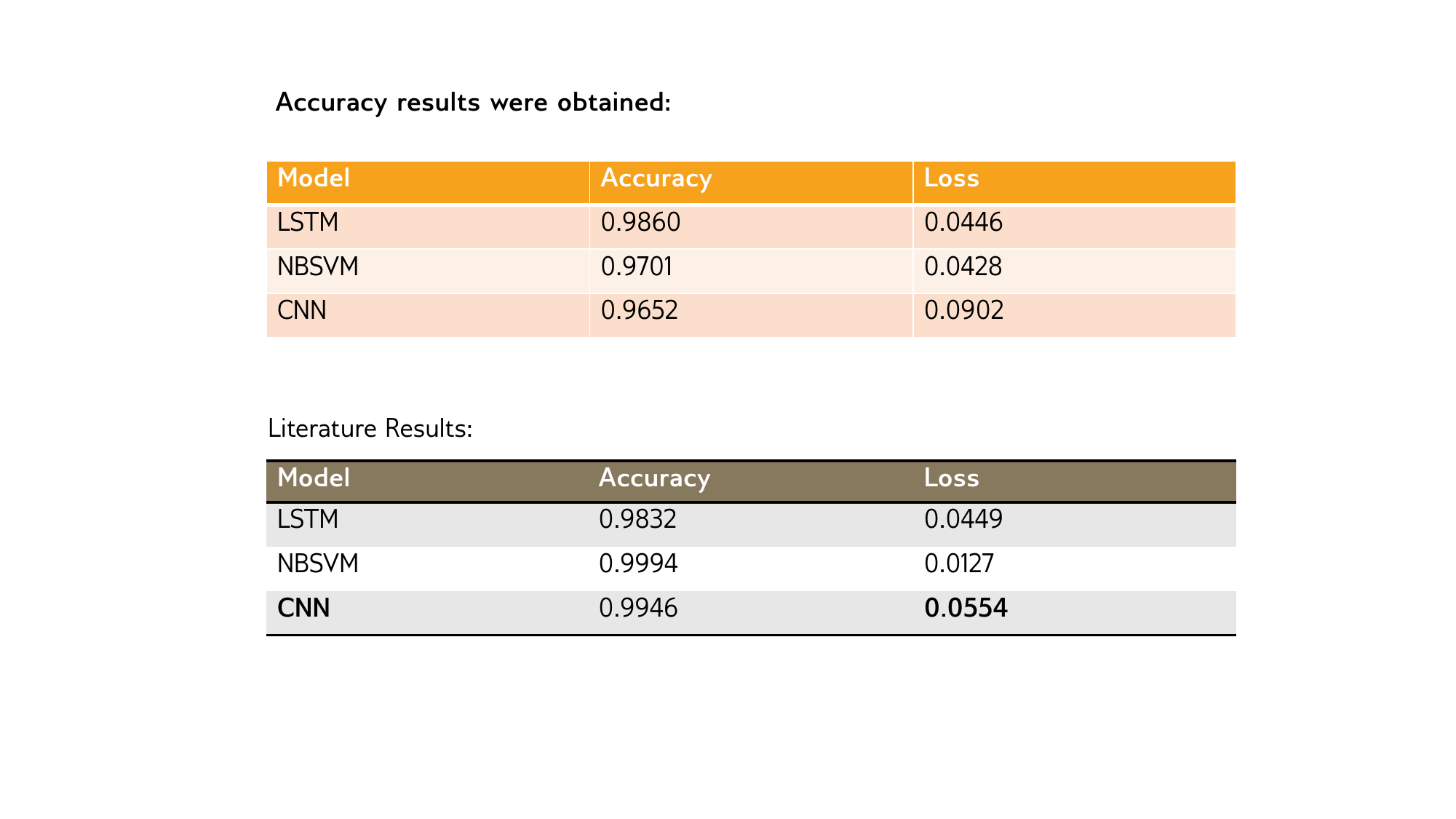

Accuracy results were obtained:
| Model | Accuracy | Loss |
| --- | --- | --- |
| LSTM | 0.9860 | 0.0446 |
| NBSVM | 0.9701 | 0.0428 |
| CNN | 0.9652 | 0.0902 |

Literature Results:
| Model | Accuracy | Loss |
| --- | --- | --- |
| LSTM | 0.9832 | 0.0449 |
| NBSVM | 0.9994 | 0.0127 |
| CNN | 0.9946 | 0.0554 |